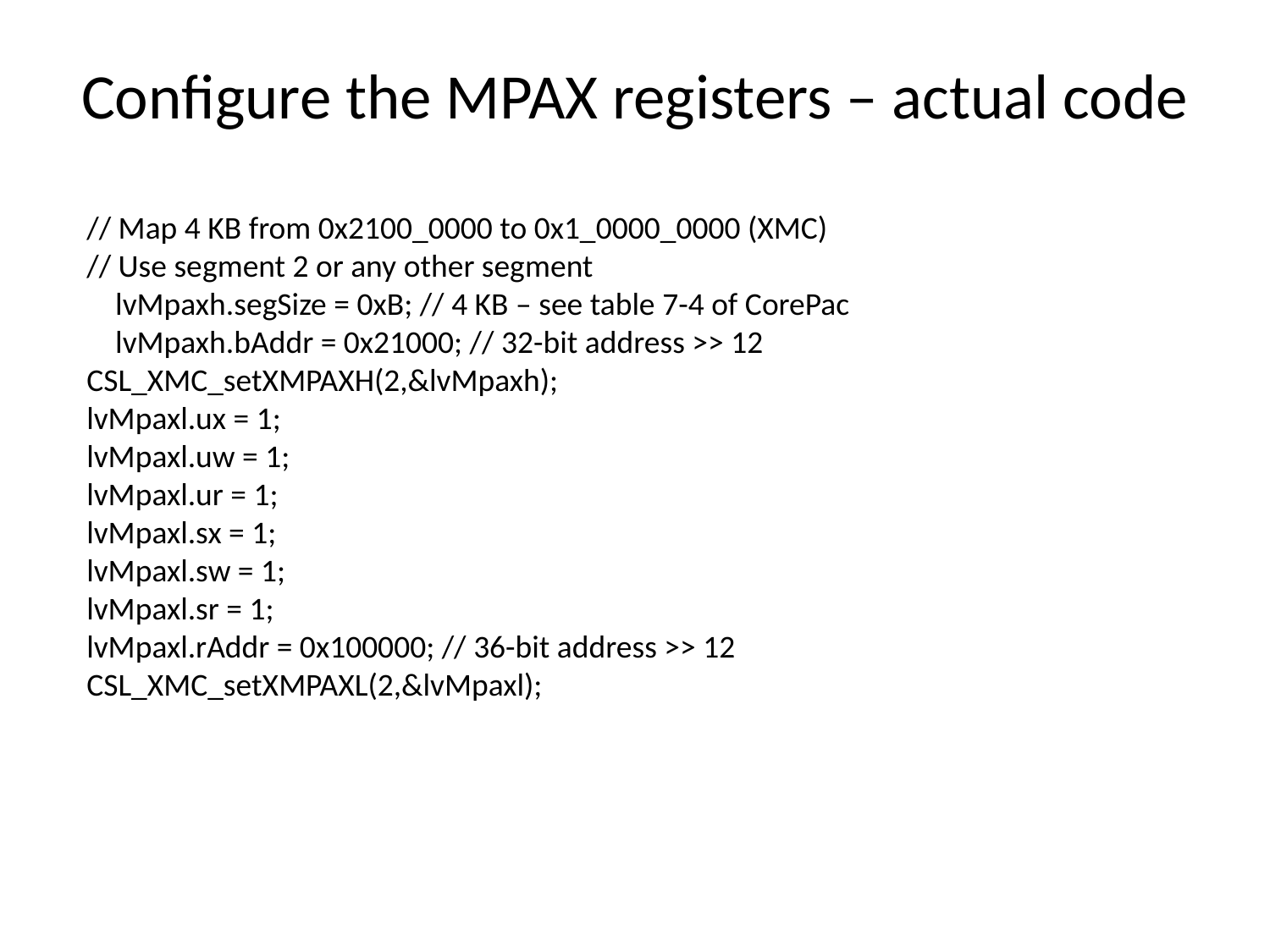

# Configure the MPAX registers – actual code
// Map 4 KB from 0x2100_0000 to 0x1_0000_0000 (XMC)
// Use segment 2 or any other segment
    lvMpaxh.segSize = 0xB; // 4 KB – see table 7-4 of CorePac
    lvMpaxh.bAddr = 0x21000; // 32-bit address >> 12
CSL_XMC_setXMPAXH(2,&lvMpaxh);
lvMpaxl.ux = 1;
lvMpaxl.uw = 1;
lvMpaxl.ur = 1;
lvMpaxl.sx = 1;
lvMpaxl.sw = 1;
lvMpaxl.sr = 1;
lvMpaxl.rAddr = 0x100000; // 36-bit address >> 12
CSL_XMC_setXMPAXL(2,&lvMpaxl);